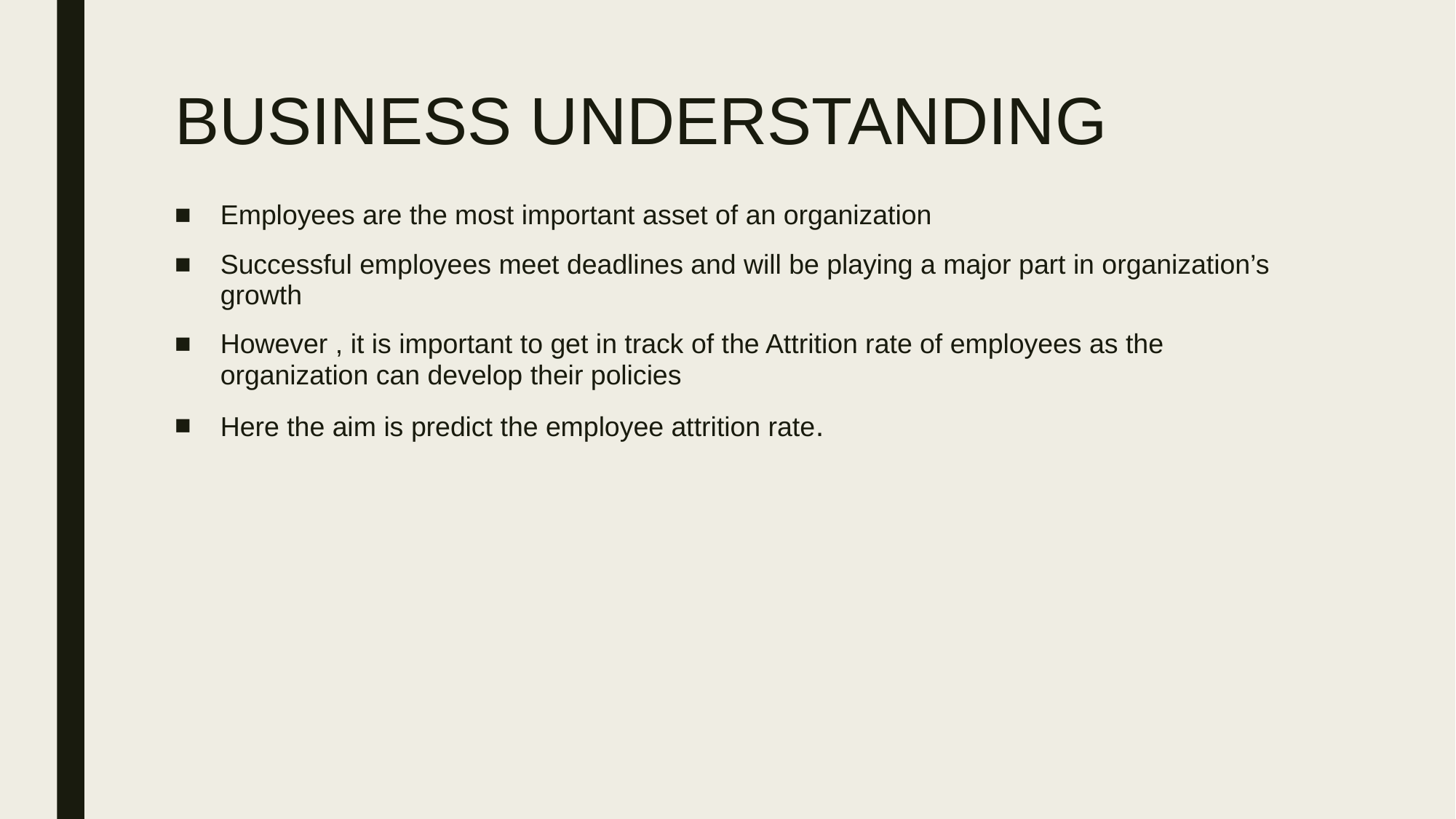

# BUSINESS UNDERSTANDING
Employees are the most important asset of an organization
Successful employees meet deadlines and will be playing a major part in organization’s growth
However , it is important to get in track of the Attrition rate of employees as the organization can develop their policies
Here the aim is predict the employee attrition rate.